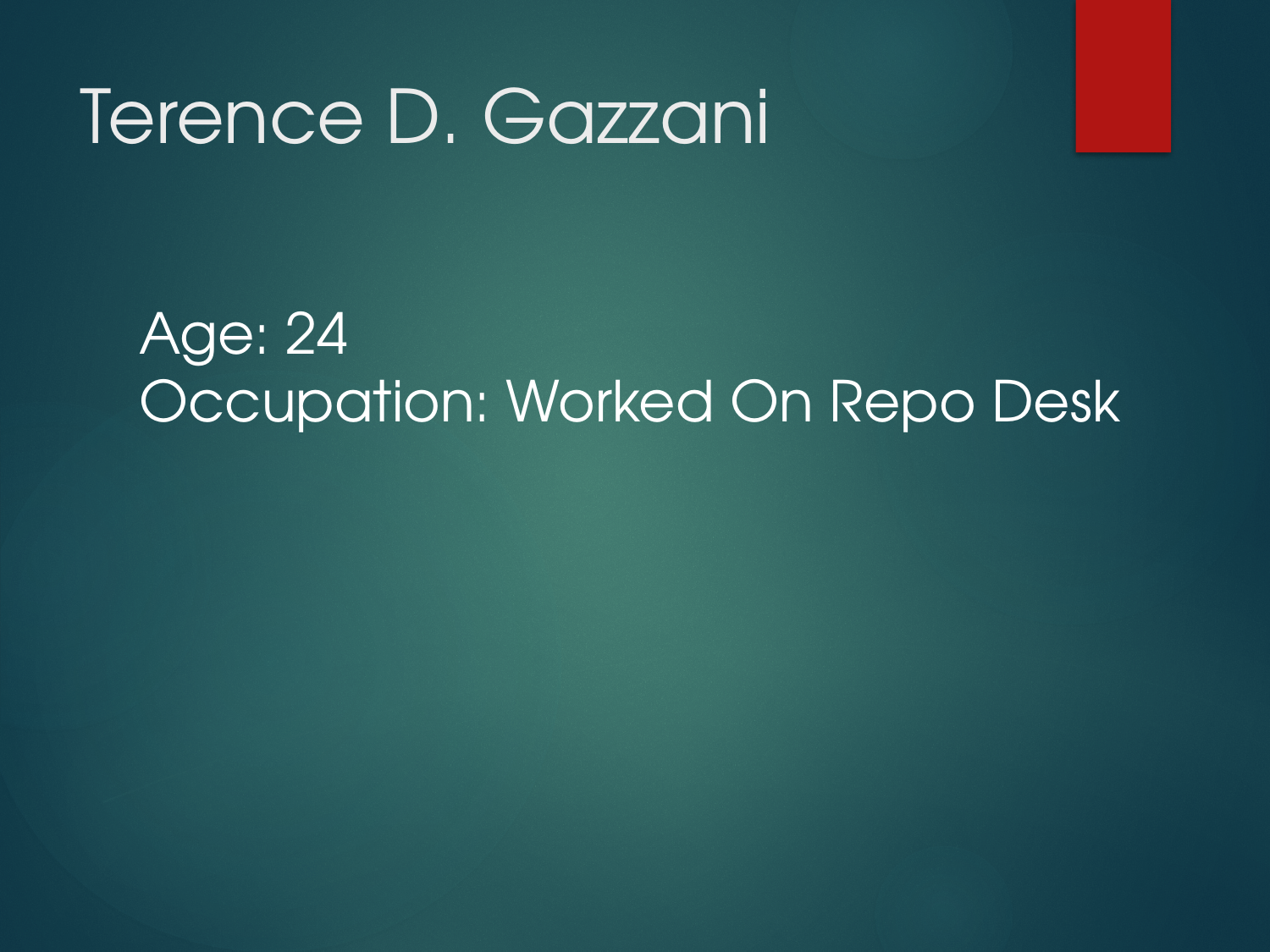

# Terence D. Gazzani

Age: 24
Occupation: Worked On Repo Desk